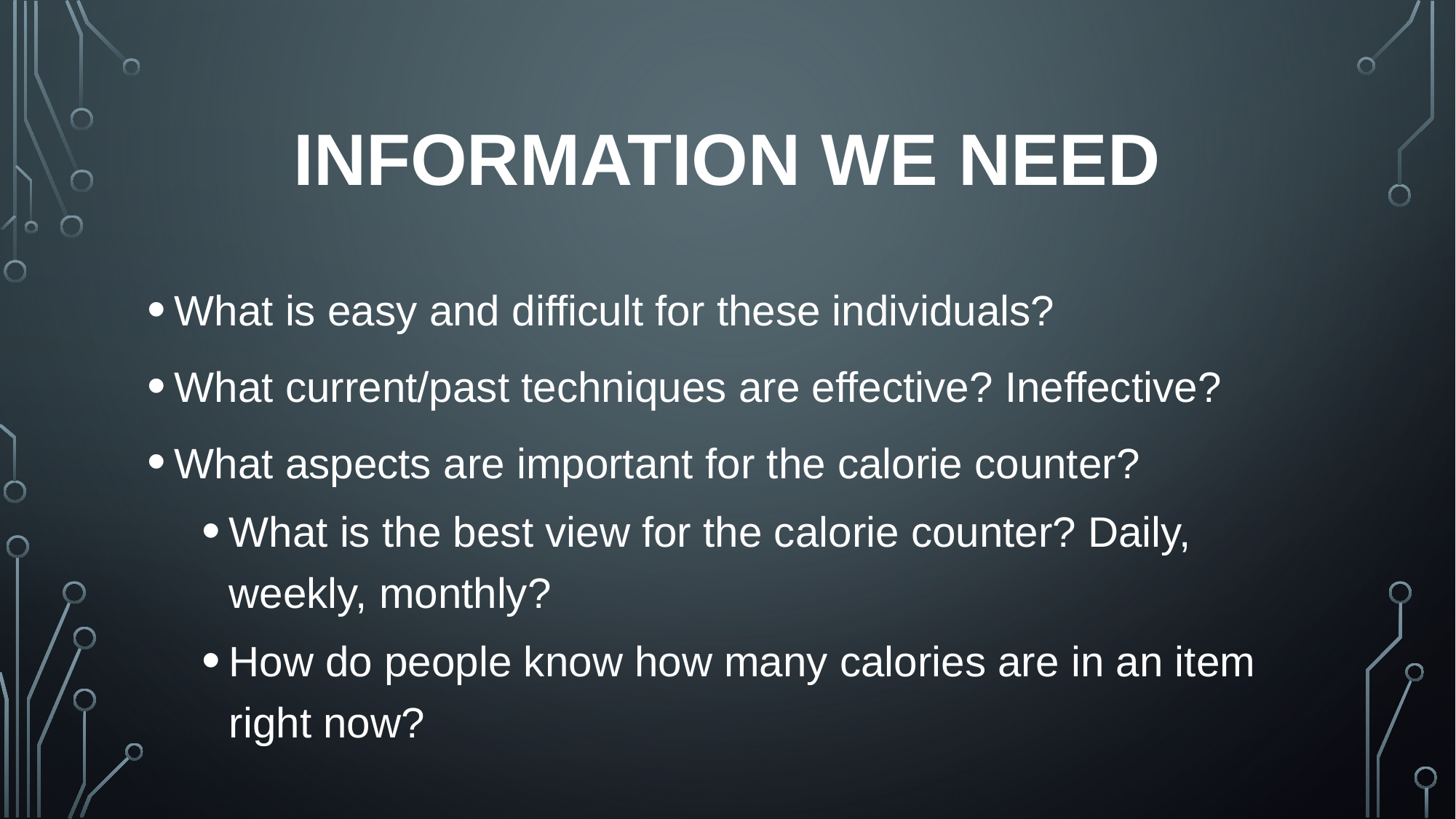

# Information we need
What is easy and difficult for these individuals?
What current/past techniques are effective? Ineffective?
What aspects are important for the calorie counter?
What is the best view for the calorie counter? Daily, weekly, monthly?
How do people know how many calories are in an item right now?